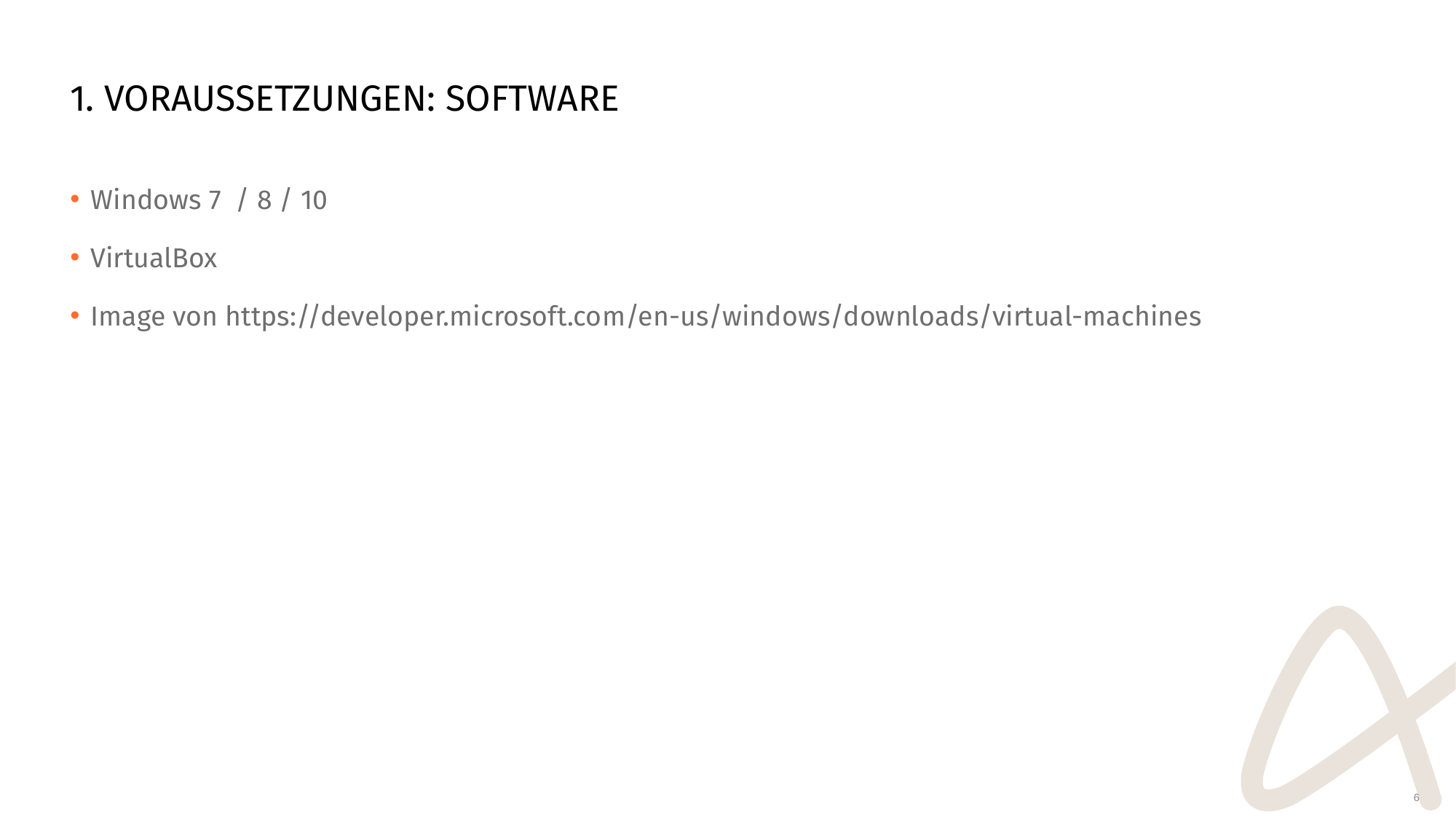

# 1. Voraussetzungen: Software
Windows 7  / 8 / 10
VirtualBox
Image von https://developer.microsoft.com/en-us/windows/downloads/virtual-machines
6